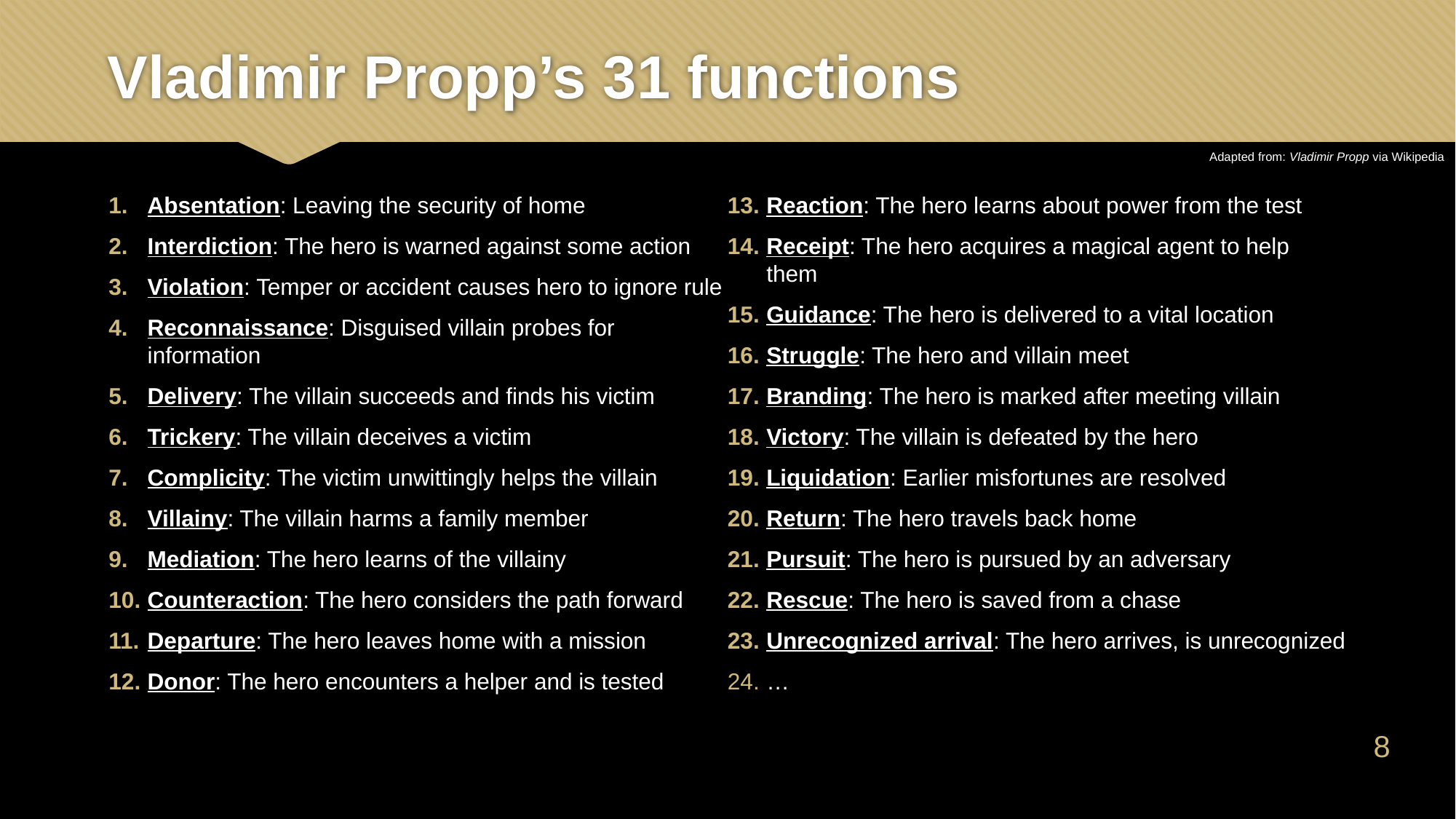

# Vladimir Propp’s 31 functions
Adapted from: Vladimir Propp via Wikipedia
Absentation: Leaving the security of home
Interdiction: The hero is warned against some action
Violation: Temper or accident causes hero to ignore rule
Reconnaissance: Disguised villain probes for information
Delivery: The villain succeeds and finds his victim
Trickery: The villain deceives a victim
Complicity: The victim unwittingly helps the villain
Villainy: The villain harms a family member
Mediation: The hero learns of the villainy
Counteraction: The hero considers the path forward
Departure: The hero leaves home with a mission
Donor: The hero encounters a helper and is tested
Reaction: The hero learns about power from the test
Receipt: The hero acquires a magical agent to help them
Guidance: The hero is delivered to a vital location
Struggle: The hero and villain meet
Branding: The hero is marked after meeting villain
Victory: The villain is defeated by the hero
Liquidation: Earlier misfortunes are resolved
Return: The hero travels back home
Pursuit: The hero is pursued by an adversary
Rescue: The hero is saved from a chase
Unrecognized arrival: The hero arrives, is unrecognized
…
8